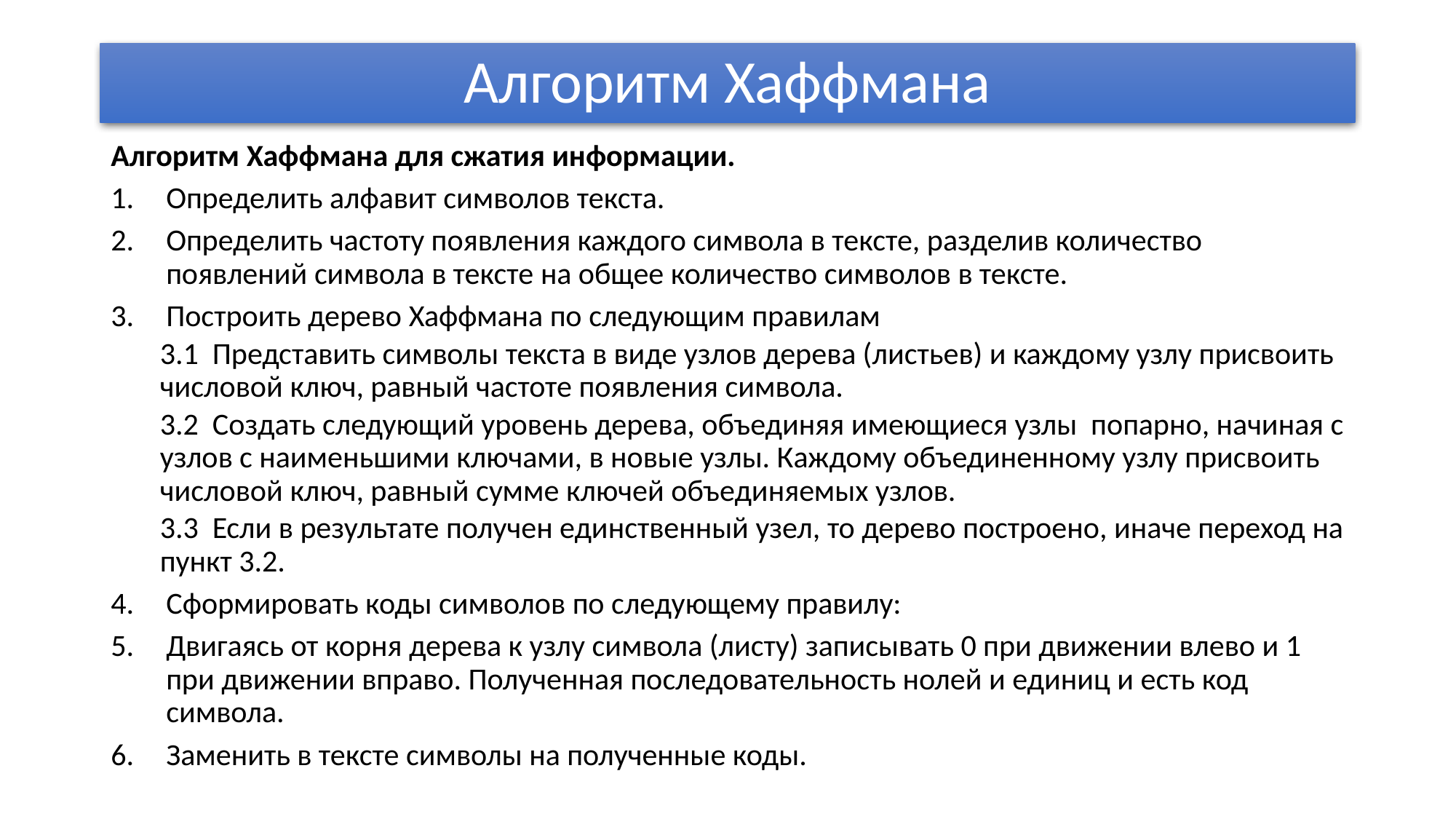

# Алгоритм Хаффмана
Алгоритм Хаффмана для сжатия информации.
Определить алфавит символов текста.
Определить частоту появления каждого символа в тексте, разделив количество появлений символа в тексте на общее количество символов в тексте.
Построить дерево Хаффмана по следующим правилам
3.1  Представить символы текста в виде узлов дерева (листьев) и каждому узлу присвоить числовой ключ, равный частоте появления символа.
3.2  Создать следующий уровень дерева, объединяя имеющиеся узлы  попарно, начиная с узлов с наименьшими ключами, в новые узлы. Каждому объединенному узлу присвоить числовой ключ, равный сумме ключей объединяемых узлов.
3.3  Если в результате получен единственный узел, то дерево построено, иначе переход на пункт 3.2.
Сформировать коды символов по следующему правилу:
Двигаясь от корня дерева к узлу символа (листу) записывать 0 при движении влево и 1 при движении вправо. Полученная последовательность нолей и единиц и есть код символа.
Заменить в тексте символы на полученные коды.